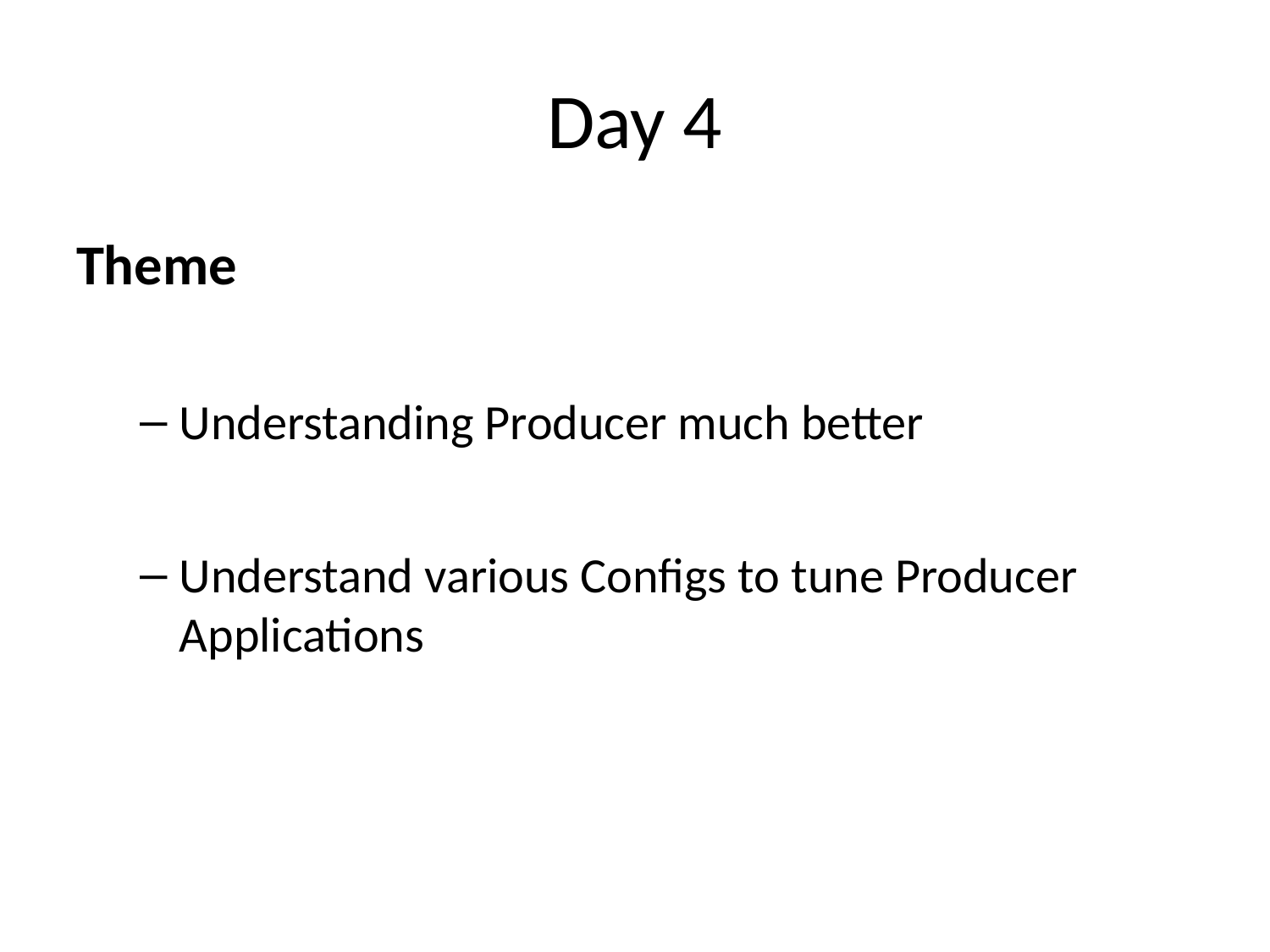

# Day 4
Theme

Understanding Producer much better

Understand various Configs to tune Producer Applications